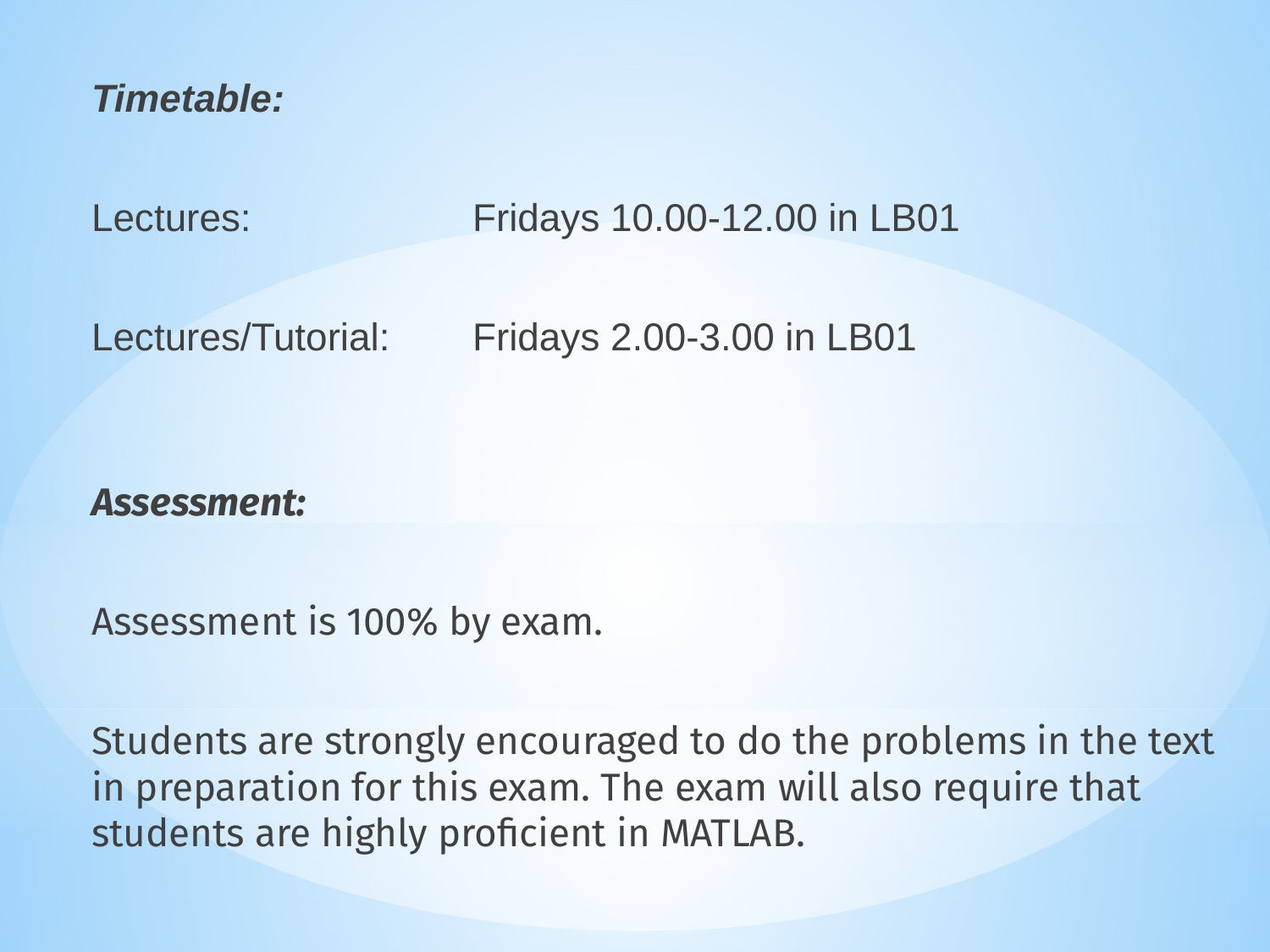

Timetable:

Lectures: 		Fridays 10.00-12.00 in LB01

Lectures/Tutorial:	Fridays 2.00-3.00 in LB01

Assessment:

Assessment is 100% by exam.

Students are strongly encouraged to do the problems in the text in preparation for this exam. The exam will also require that students are highly proficient in MATLAB.